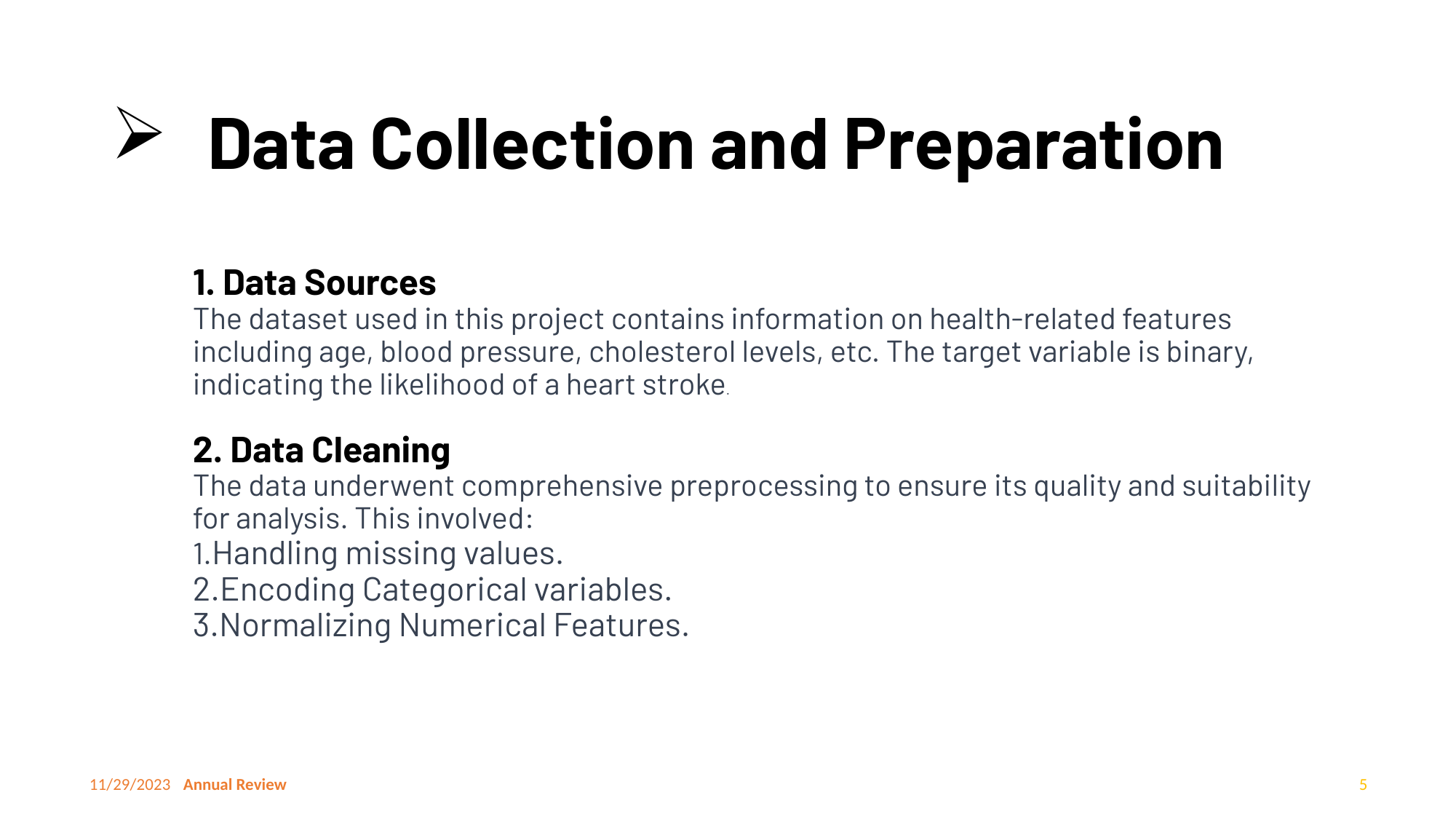

# Data Collection and Preparation 1. Data Sources The dataset used in this project contains information on health-related features including age, blood pressure, cholesterol levels, etc. The target variable is binary, indicating the likelihood of a heart stroke. 2. Data Cleaning The data underwent comprehensive preprocessing to ensure its quality and suitability for analysis. This involved: 1.Handling missing values. 2.Encoding Categorical variables. 3.Normalizing Numerical Features.